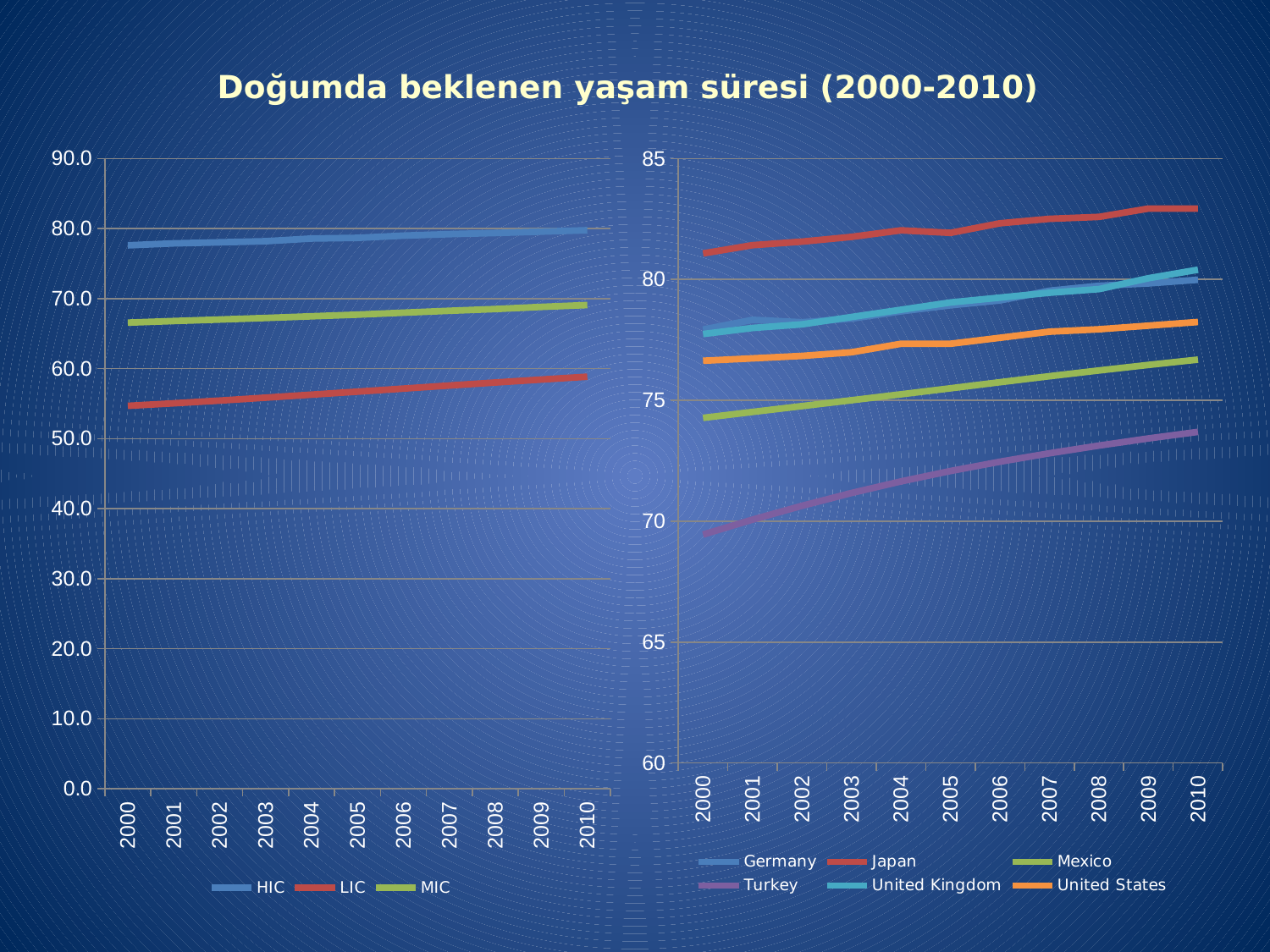

Doğumda beklenen yaşam süresi (2000-2010)

### Chart

| Category | HIC | LIC | MIC |
|---|---|---|---|
| 2000 | 77.60838474509359 | 54.68217663317258 | 66.56387194150638 |
| 2001 | 77.88739043683235 | 55.04784183679995 | 66.79641306907132 |
| 2002 | 78.0353717757833 | 55.437059695098945 | 67.008270474572 |
| 2003 | 78.19057784678678 | 55.852520159652194 | 67.22885596094213 |
| 2004 | 78.57643894557347 | 56.27976434261878 | 67.47427717064406 |
| 2005 | 78.66735320771885 | 56.713991958912395 | 67.70591900909062 |
| 2006 | 78.99089675537923 | 57.14986106017995 | 67.98391567917633 |
| 2007 | 79.20503526235372 | 57.58654046721368 | 68.25803113790101 |
| 2008 | 79.36332014135003 | 58.018953110929566 | 68.50698567588567 |
| 2009 | 79.56516282074787 | 58.440774932717474 | 68.81143615308716 |
| 2010 | 79.76283565243506 | 58.844575724767296 | 69.0797947841474 |

### Chart

| Category | Germany | Japan | Mexico | Turkey | United Kingdom | United States |
|---|---|---|---|---|---|---|
| 2000 | 77.92682926829359 | 81.07609756097561 | 74.27424390243904 | 69.44687804878045 | 77.7414634146342 | 76.63658536585365 |
| 2001 | 78.32926829268226 | 81.41707317073171 | 74.52046341463415 | 70.064 | 77.99268292682922 | 76.73658536585367 |
| 2002 | 78.22926829268289 | 81.5634146341464 | 74.76207317073089 | 70.63914634146339 | 78.14390243902436 | 76.83658536585365 |
| 2003 | 78.38048780487806 | 81.76 | 75.00473170731708 | 71.16831707317016 | 78.44634146341464 | 76.98780487804878 |
| 2004 | 78.68048780487756 | 82.03024390243904 | 75.25 | 71.64804878048736 | 78.74634146341461 | 77.33902439024392 |
| 2005 | 78.93170731707315 | 81.92512195121952 | 75.49890243902435 | 72.07785365853661 | 79.04878048780485 | 77.33902439024392 |
| 2006 | 79.13170731707213 | 82.3219512195122 | 75.7499756097561 | 72.46273170731709 | 79.24878048780488 | 77.58780487804879 |
| 2007 | 79.53414634146341 | 82.50707317073166 | 75.99714634146342 | 72.81065853658392 | 79.44878048780488 | 77.83902439024392 |
| 2008 | 79.73658536585367 | 82.58756097560978 | 76.23634146341462 | 73.12963414634146 | 79.60000000000001 | 77.93902439024433 |
| 2009 | 79.83658536585368 | 82.93146341463417 | 76.46556097560976 | 73.42463414634148 | 80.05121951219513 | 78.09024390243903 |
| 2010 | 79.98780487804879 | 82.93268292682926 | 76.68378048780403 | 73.69665853658383 | 80.40243902439025 | 78.2414634146342 |